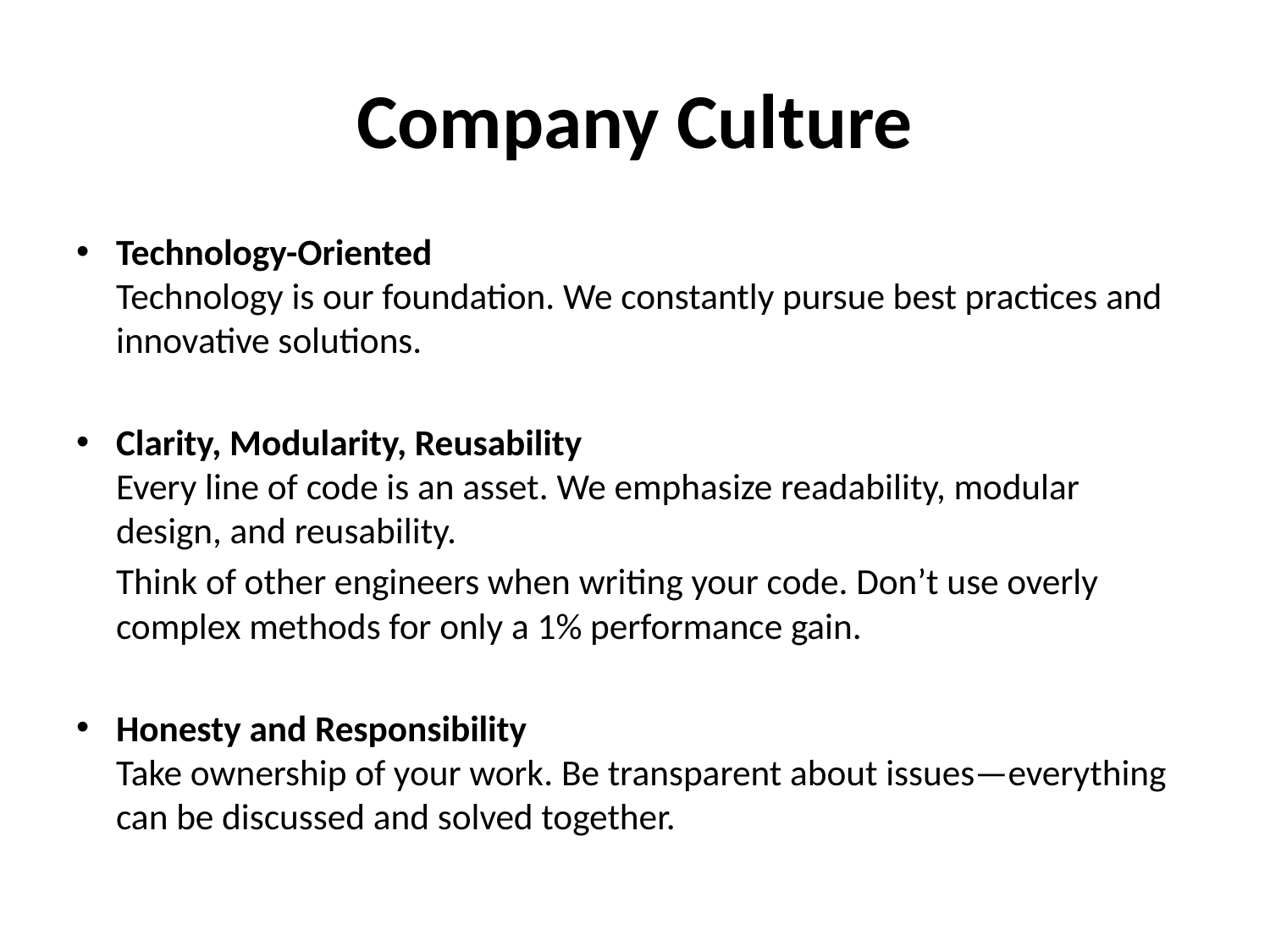

# Company Culture
Technology-Oriented
Technology is our foundation. We constantly pursue best practices and innovative solutions.

Clarity, Modularity, Reusability
Every line of code is an asset. We emphasize readability, modular design, and reusability.
	Think of other engineers when writing your code. Don’t use overly complex methods for only a 1% performance gain.

Honesty and Responsibility
Take ownership of your work. Be transparent about issues—everything can be discussed and solved together.